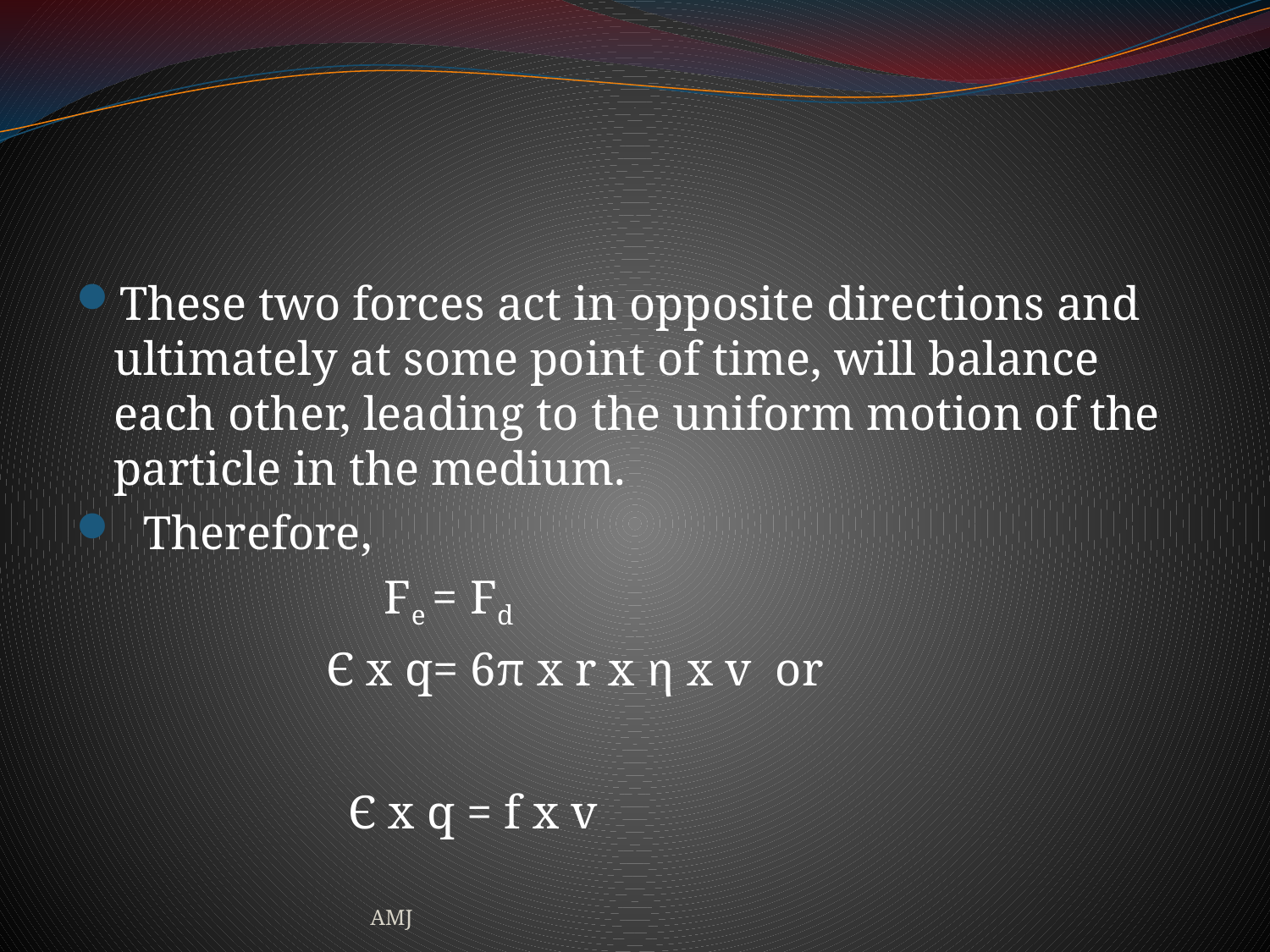

#
These two forces act in opposite directions and ultimately at some point of time, will balance each other, leading to the uniform motion of the particle in the medium.
  Therefore,
                          Fe = Fd
                               Є x q= 6π x r x η x v  or

                       Є x q = f x v

AMJ